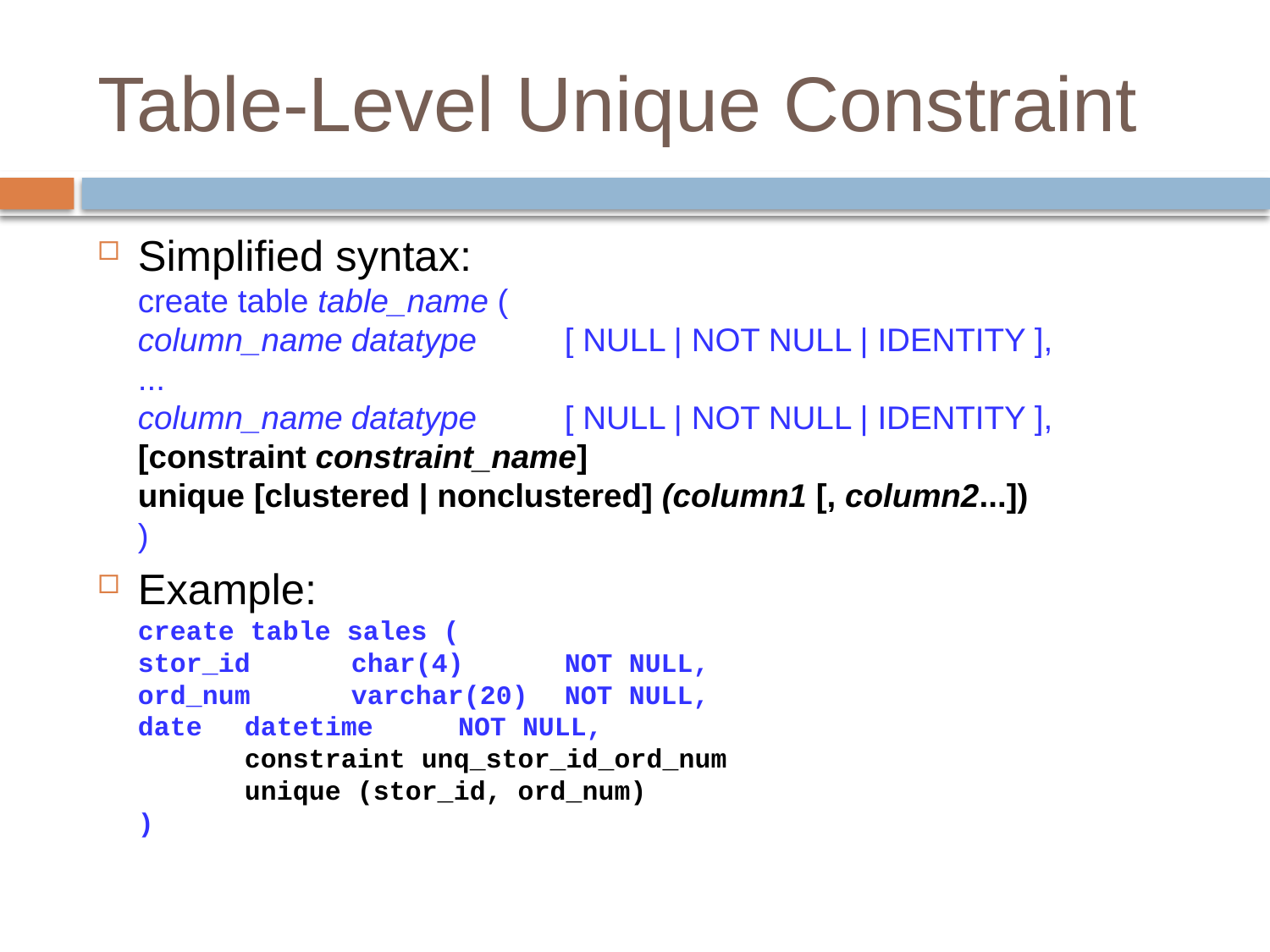

# Table-Level Unique Constraint
Simplified syntax:
	create table table_name (
		column_name	datatype		[ NULL | NOT NULL | IDENTITY ],
		...
		column_name	datatype		[ NULL | NOT NULL | IDENTITY ],
			[constraint constraint_name]
			unique [clustered | nonclustered] (column1 [, column2...])
	)
Example:
	create table sales (
	stor_id 	char(4)	NOT NULL,
		ord_num	varchar(20)	NOT NULL,
	date		datetime	NOT NULL,
 		constraint unq_stor_id_ord_num
 		unique (stor_id, ord_num)
	)